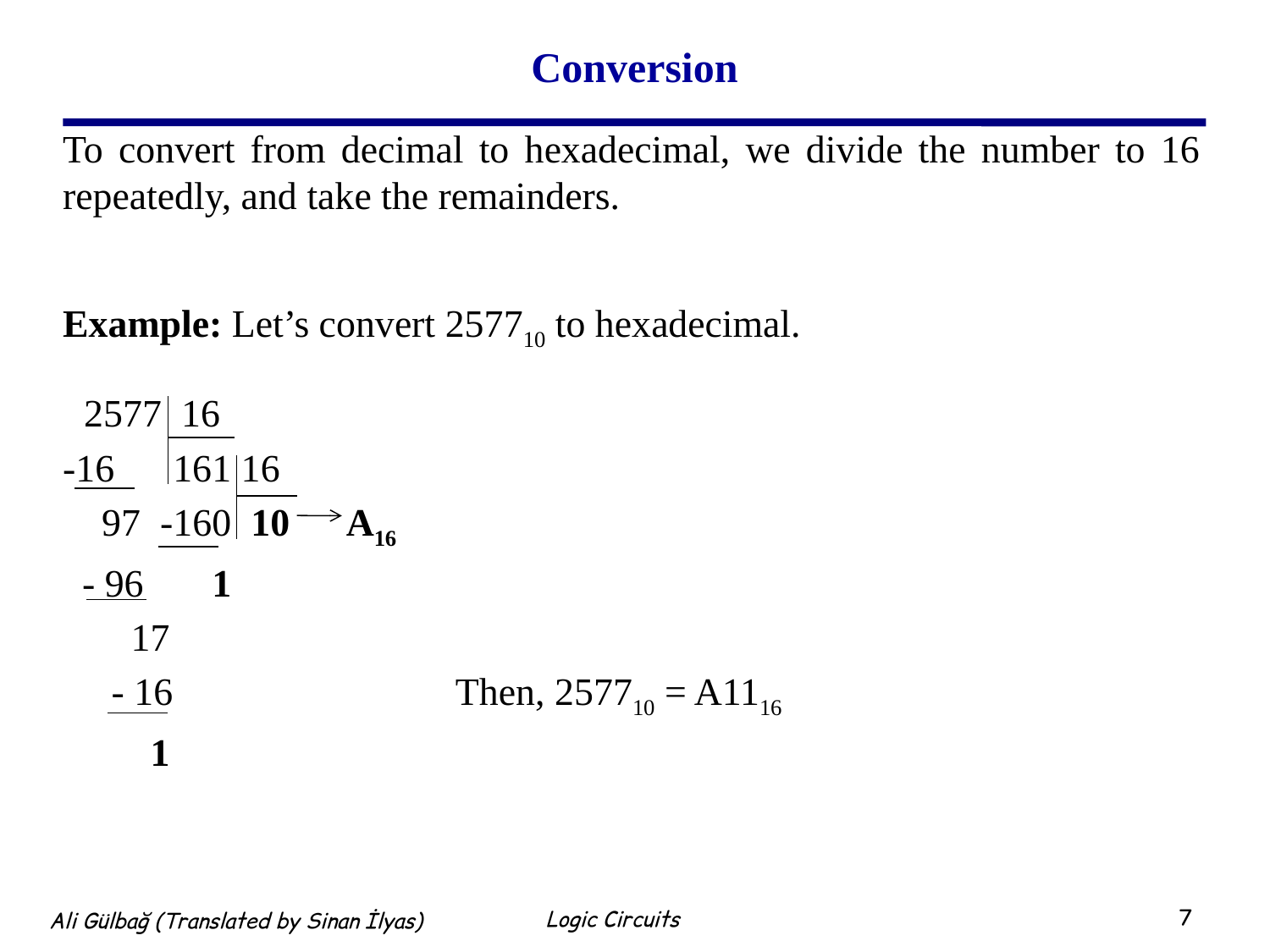

# Conversion
To convert from decimal to hexadecimal, we divide the number to 16 repeatedly, and take the remainders.

Example: Let’s convert 257710 to hexadecimal.

  2577  16
-16      161 16
    97  -160  10      A16
  - 96       1
       17
     - 16                             Then, 257710 = A1116
         1

Logic Circuits